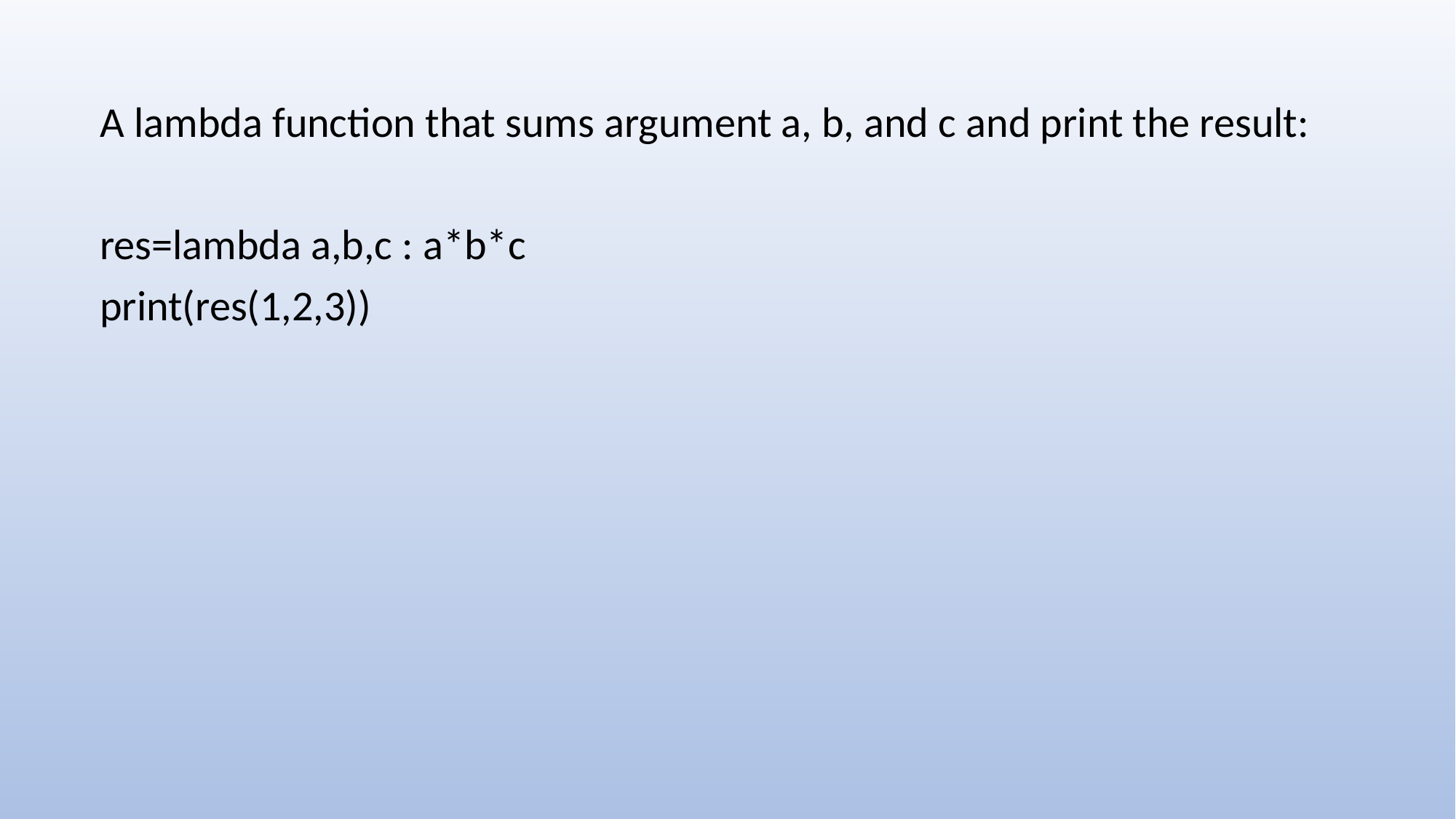

A lambda function that sums argument a, b, and c and print the result:

res=lambda a,b,c : a*b*c
print(res(1,2,3))